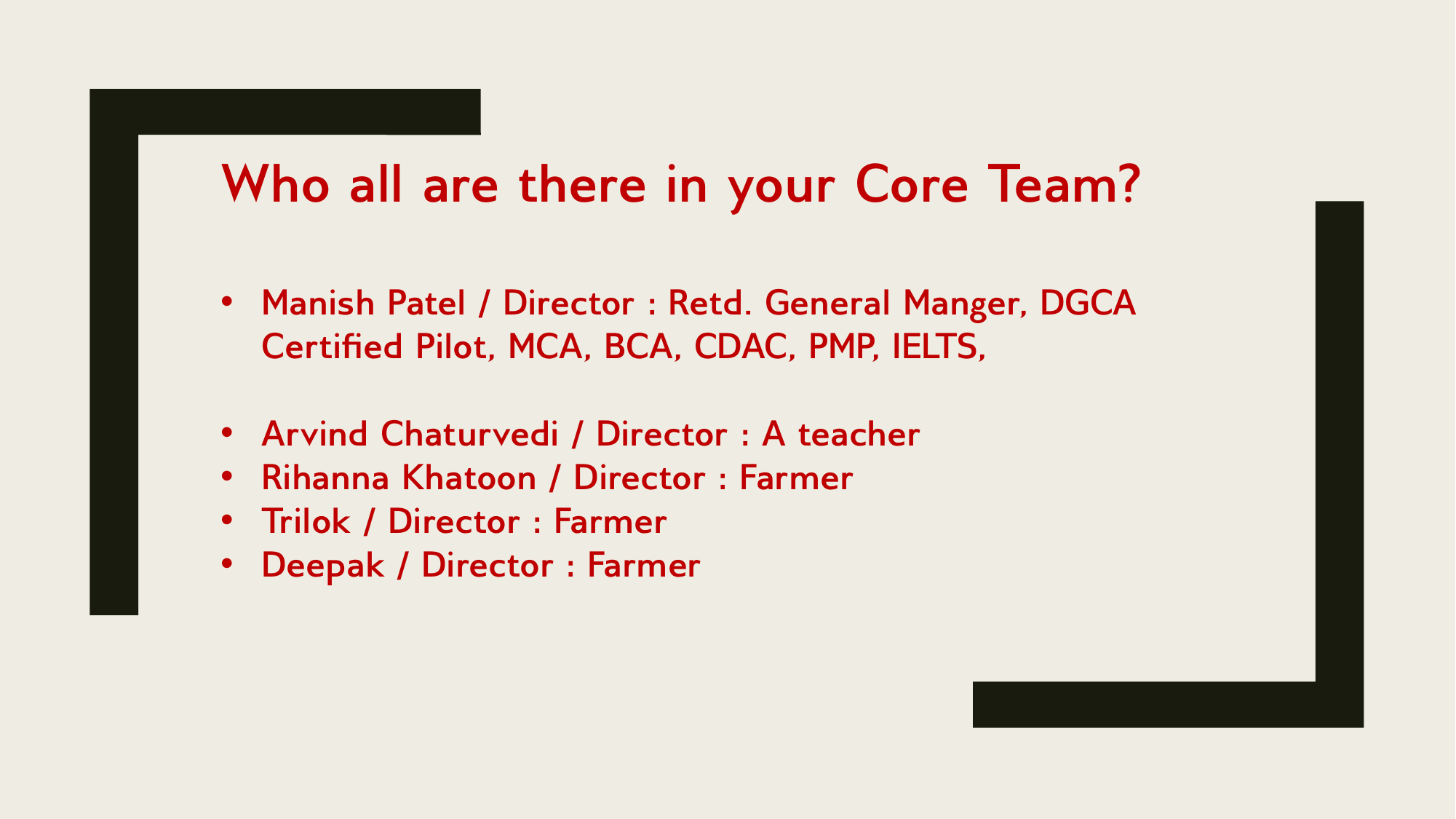

Who all are there in your Core Team?

Manish Patel / Director : Retd. General Manger, DGCA Certified Pilot, MCA, BCA, CDAC, PMP, IELTS,

Arvind Chaturvedi / Director : A teacher
Rihanna Khatoon / Director : Farmer
Trilok / Director : Farmer
Deepak / Director : Farmer